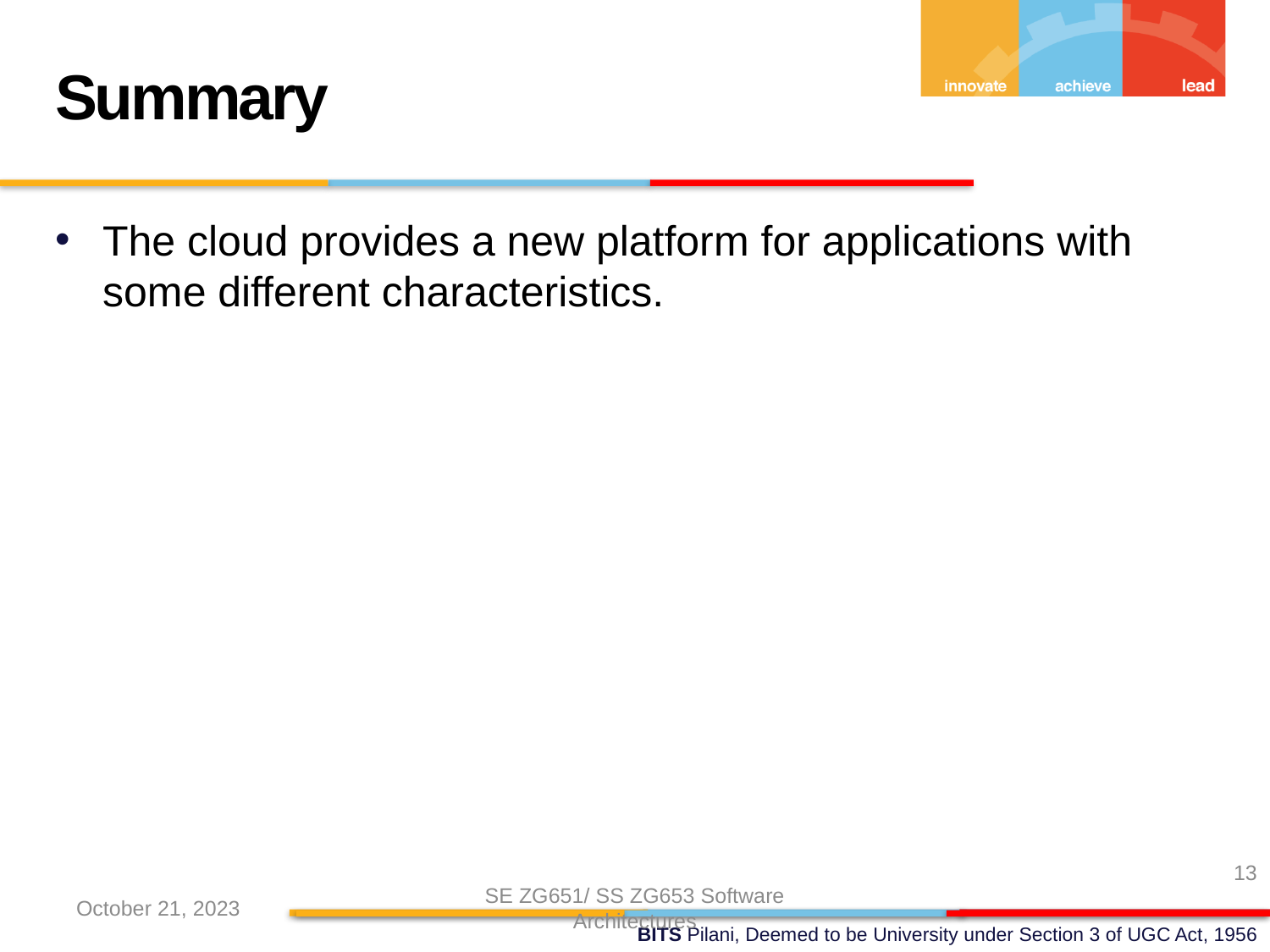

Summary
The cloud provides a new platform for applications with some different characteristics.

13
October 21, 2023
SE ZG651/ SS ZG653 Software Architectures